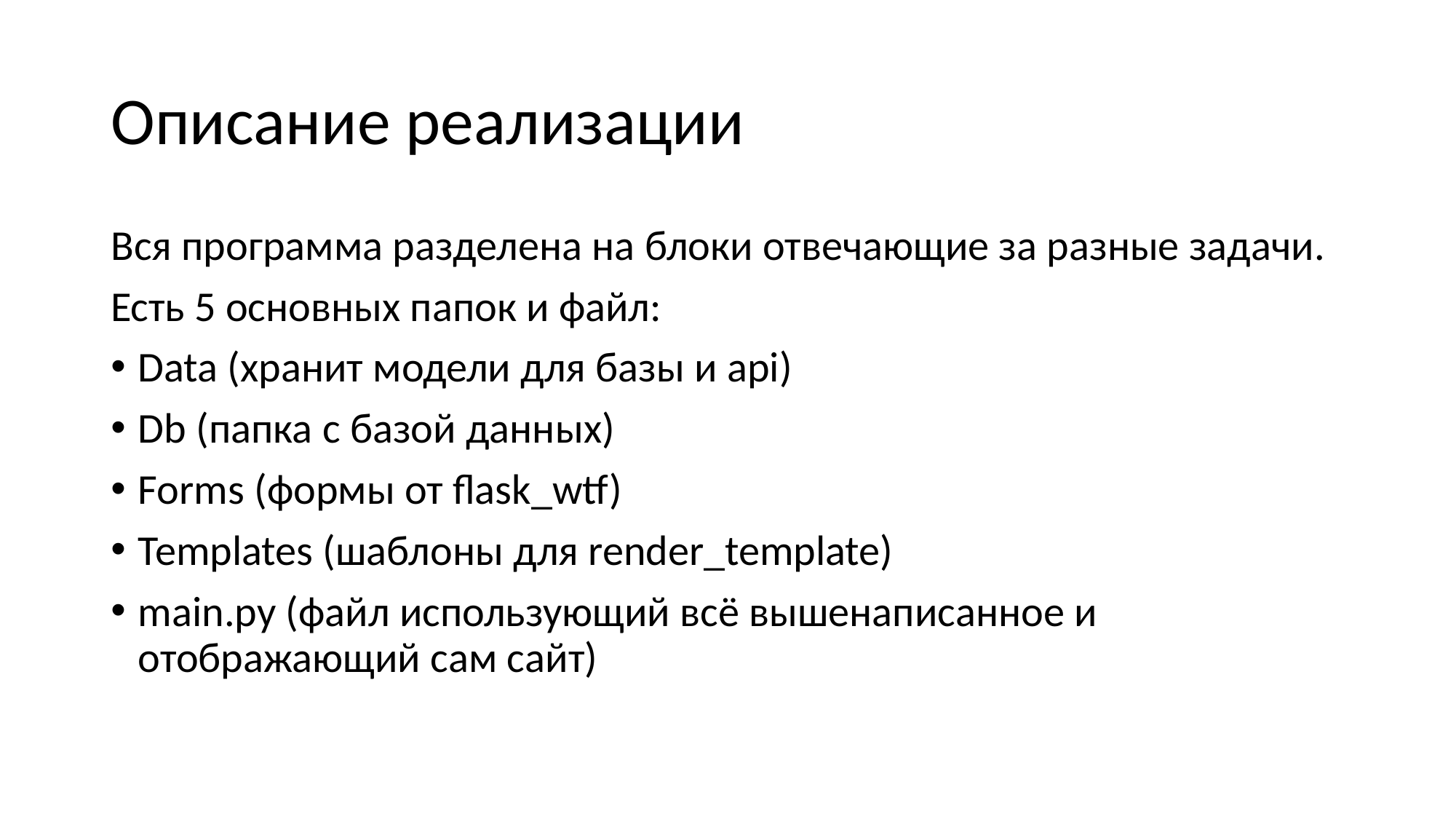

# Описание реализации
Вся программа разделена на блоки отвечающие за разные задачи.
Есть 5 основных папок и файл:
Data (хранит модели для базы и api)
Db (папка с базой данных)
Forms (формы от flask_wtf)
Templates (шаблоны для render_template)
main.py (файл использующий всё вышенаписанное и отображающий сам сайт)